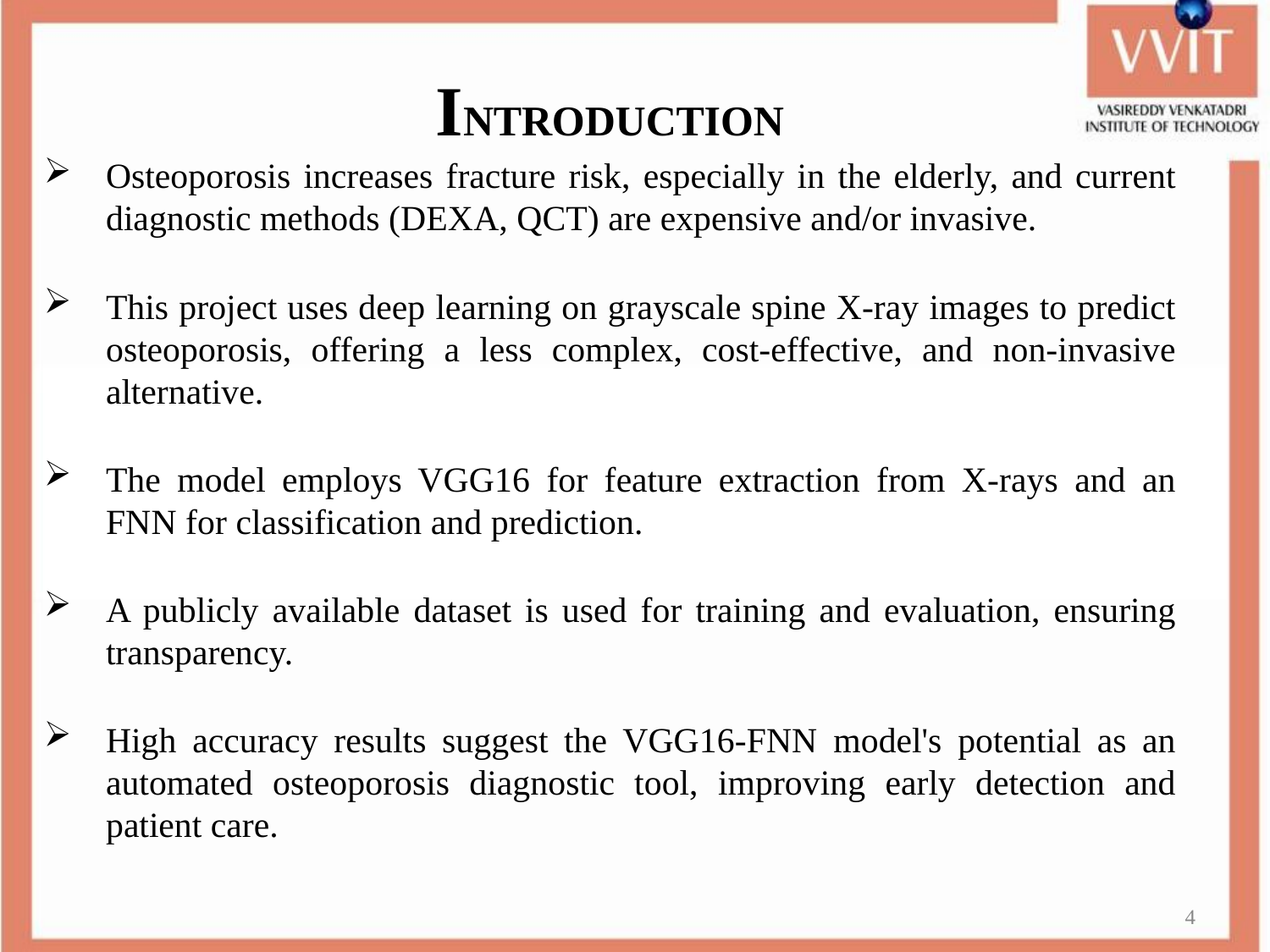

# INTRODUCTION
Osteoporosis increases fracture risk, especially in the elderly, and current diagnostic methods (DEXA, QCT) are expensive and/or invasive.

This project uses deep learning on grayscale spine X-ray images to predict osteoporosis, offering a less complex, cost-effective, and non-invasive alternative.

The model employs VGG16 for feature extraction from X-rays and an FNN for classification and prediction.

A publicly available dataset is used for training and evaluation, ensuring transparency.

High accuracy results suggest the VGG16-FNN model's potential as an automated osteoporosis diagnostic tool, improving early detection and patient care.
4